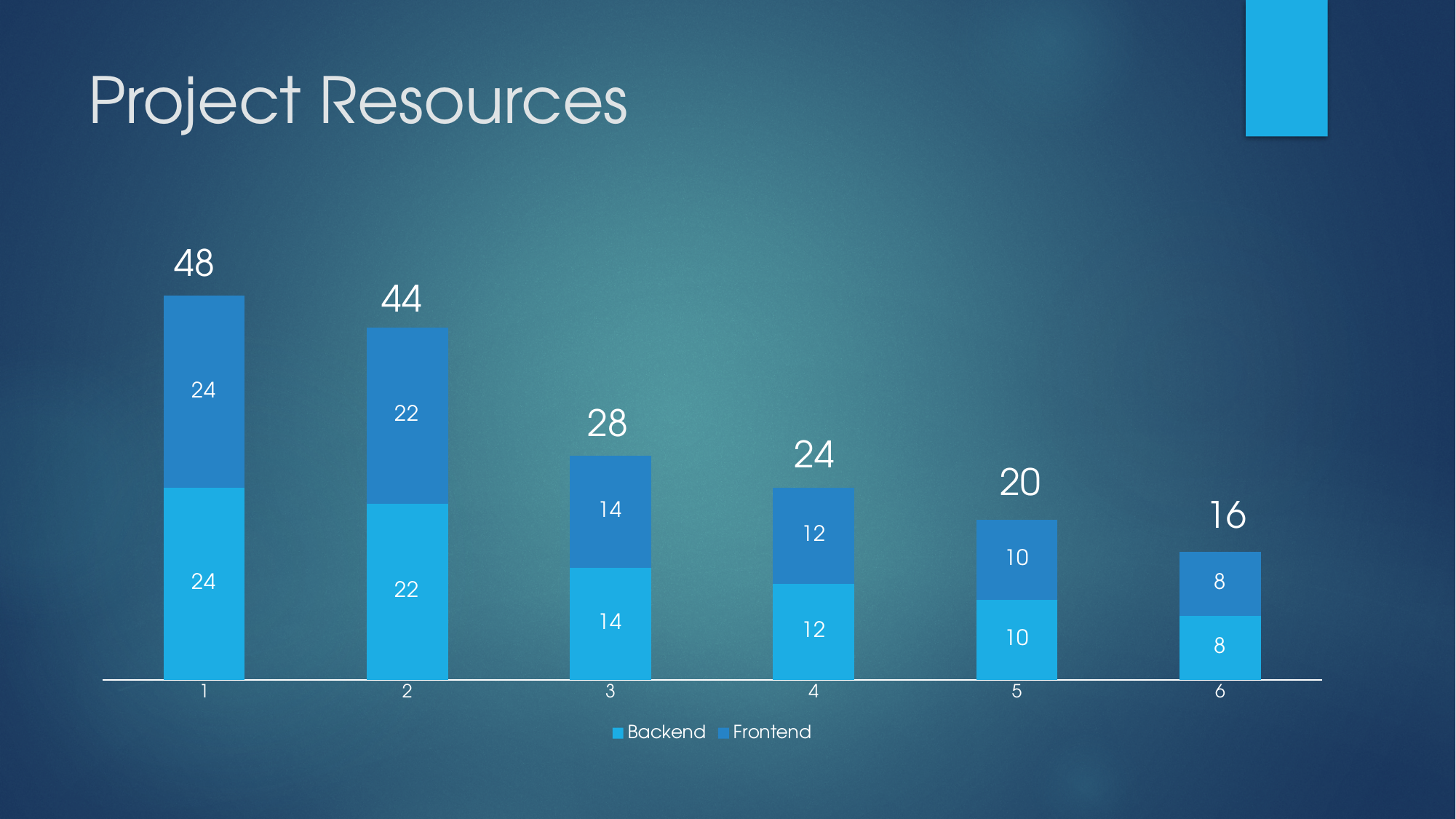

# Project Resources

### Chart

| Category | Backend | Frontend |
|---|---|---|
| 1 | 24.0 | 24.0 |
| 2 | 22.0 | 22.0 |
| 3 | 14.0 | 14.0 |
| 4 | 12.0 | 12.0 |
| 5 | 10.0 | 10.0 |
| 6 | 8.0 | 8.0 |
48
44
28
24
20
16